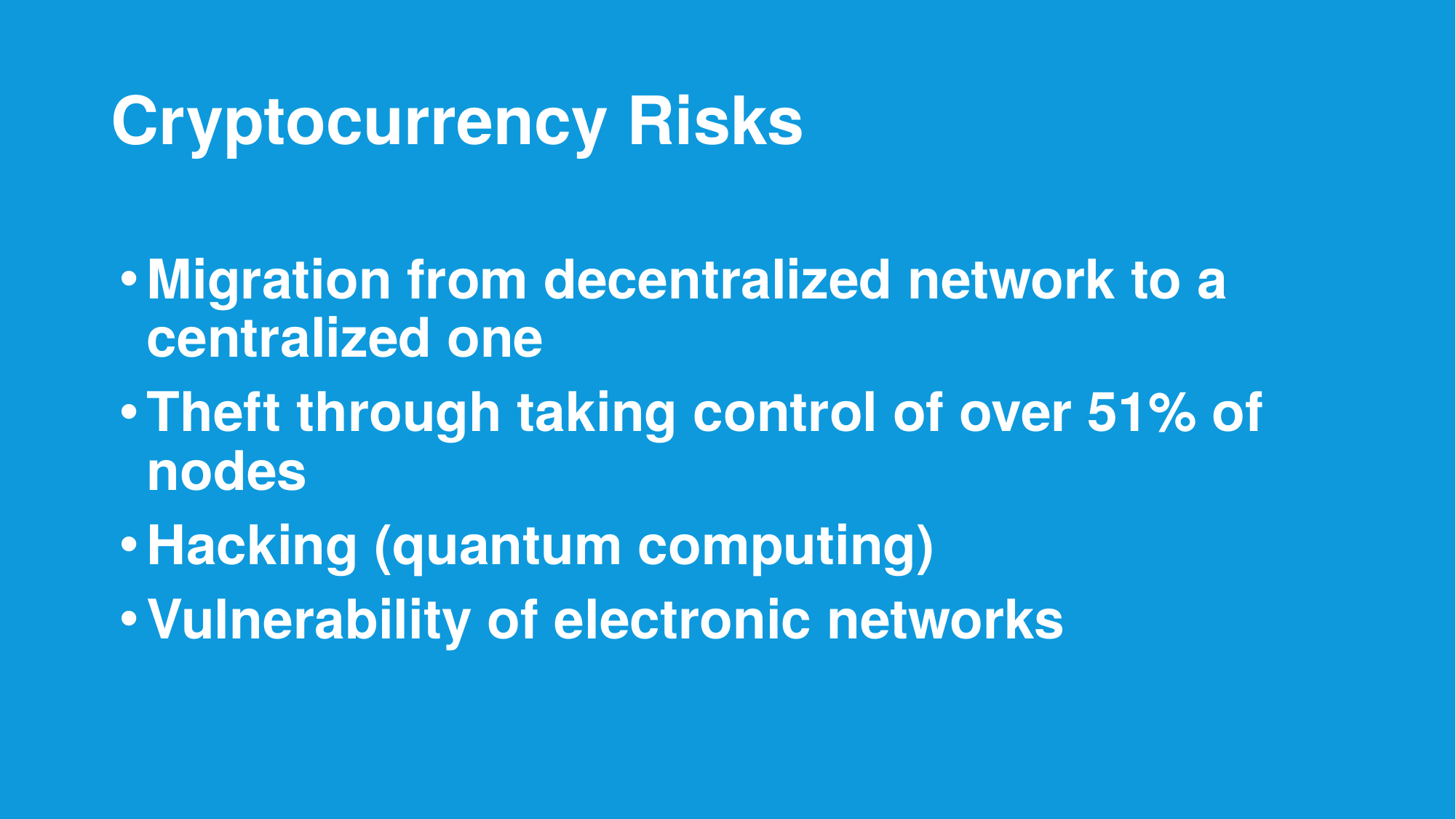

# Cryptocurrency Risks
Migration from decentralized network to a centralized one
Theft through taking control of over 51% of nodes
Hacking (quantum computing)
Vulnerability of electronic networks